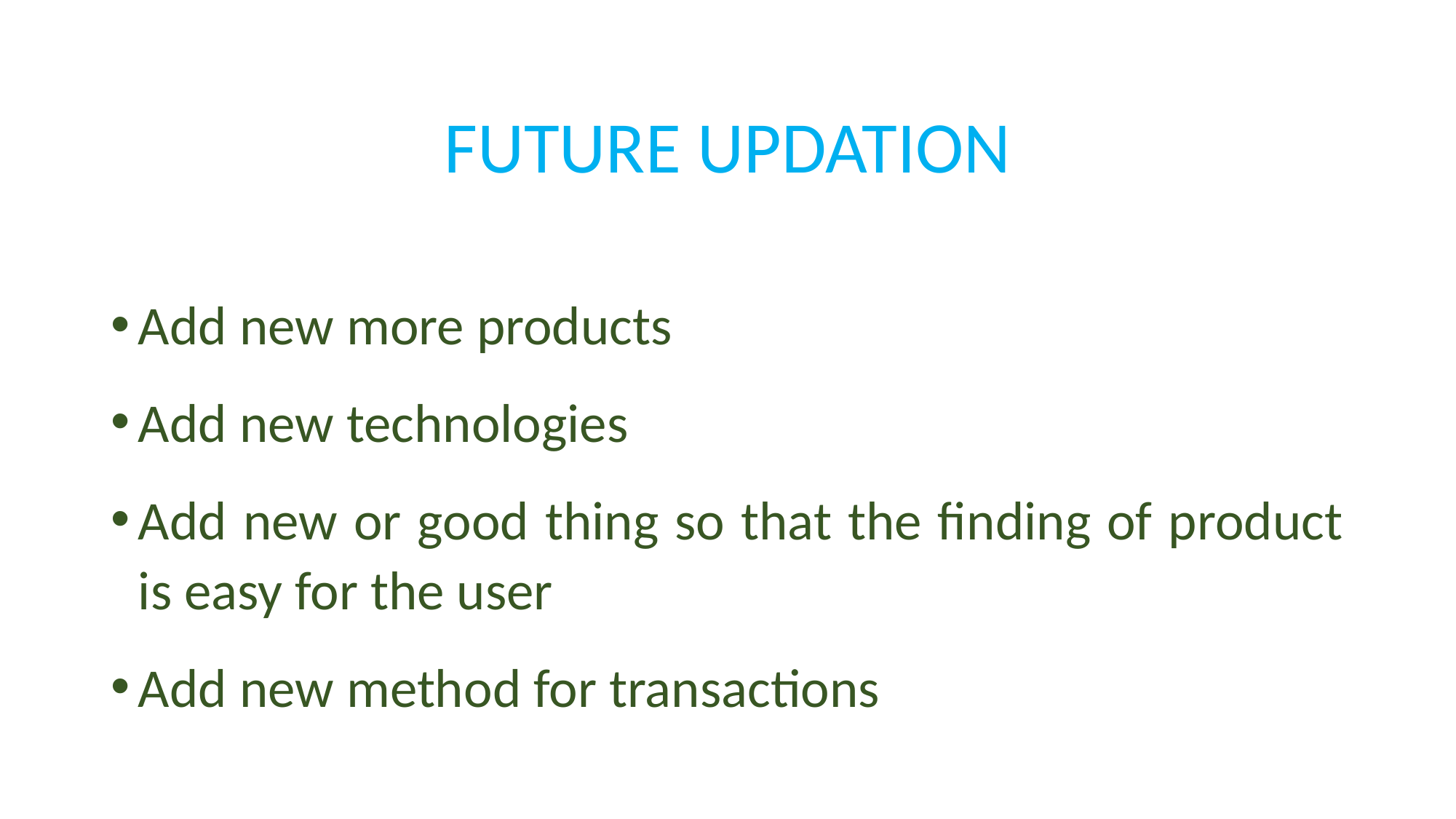

# FUTURE UPDATION

Add new more products
Add new technologies
Add new or good thing so that the finding of product is easy for the user
Add new method for transactions